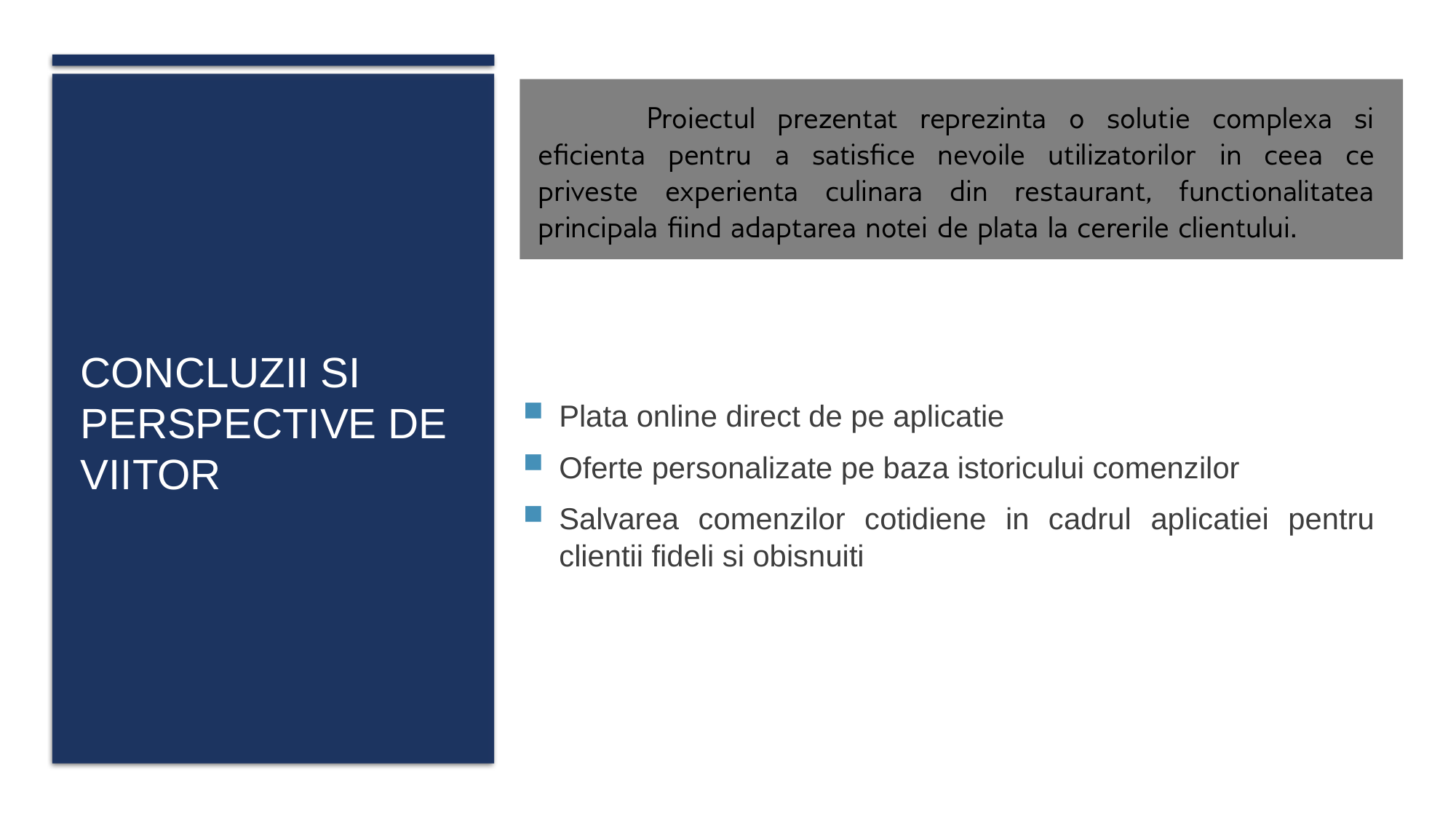

Proiectul prezentat reprezinta o solutie complexa si eficienta pentru a satisfice nevoile utilizatorilor in ceea ce priveste experienta culinara din restaurant, functionalitatea principala fiind adaptarea notei de plata la cererile clientului.
# Concluzii si perspective de viitor
Plata online direct de pe aplicatie
Oferte personalizate pe baza istoricului comenzilor
Salvarea comenzilor cotidiene in cadrul aplicatiei pentru clientii fideli si obisnuiti